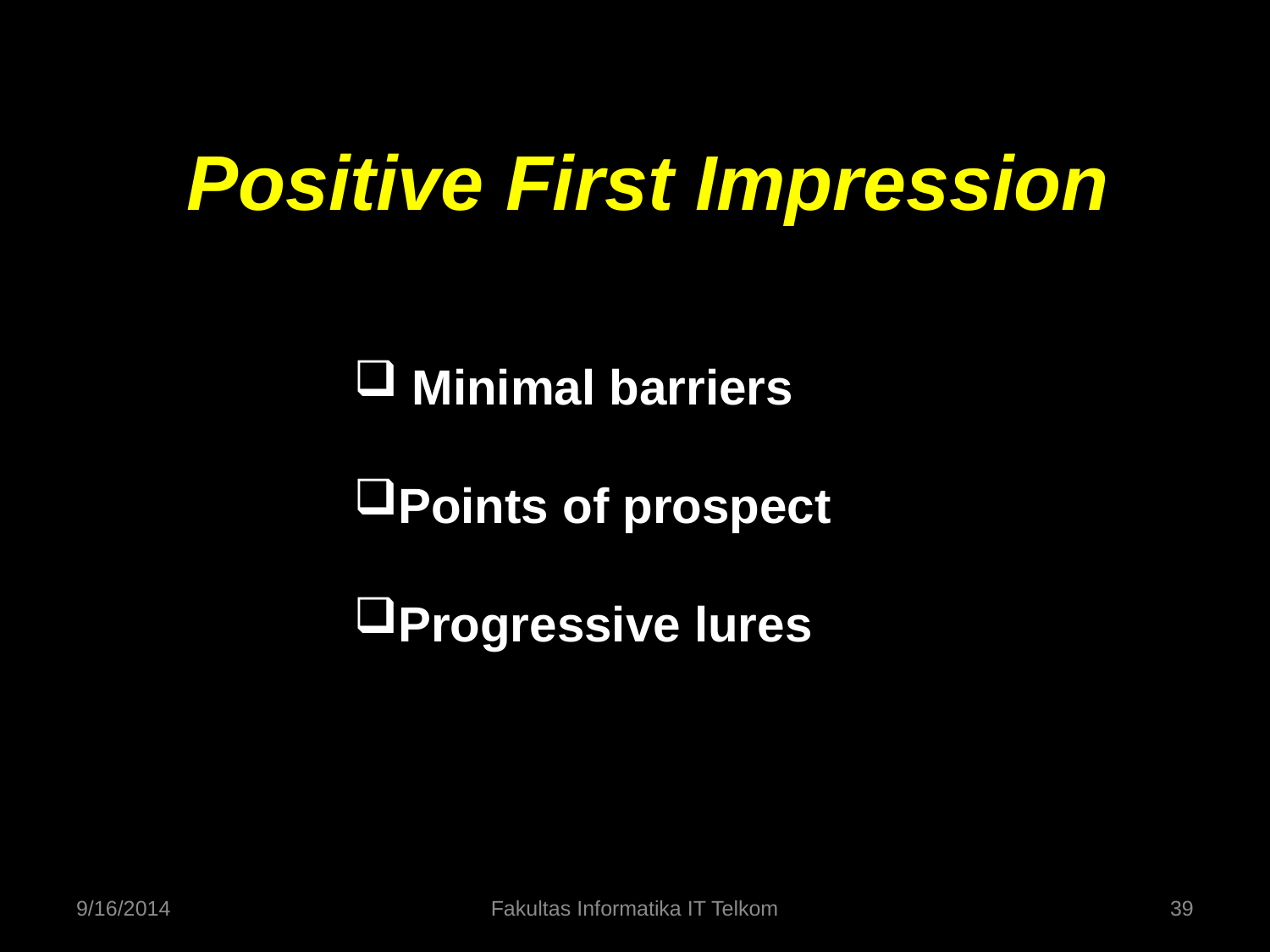

Positive First Impression
 Minimal barriers

Points of prospect

Progressive lures
9/16/2014
Fakultas Informatika IT Telkom
39